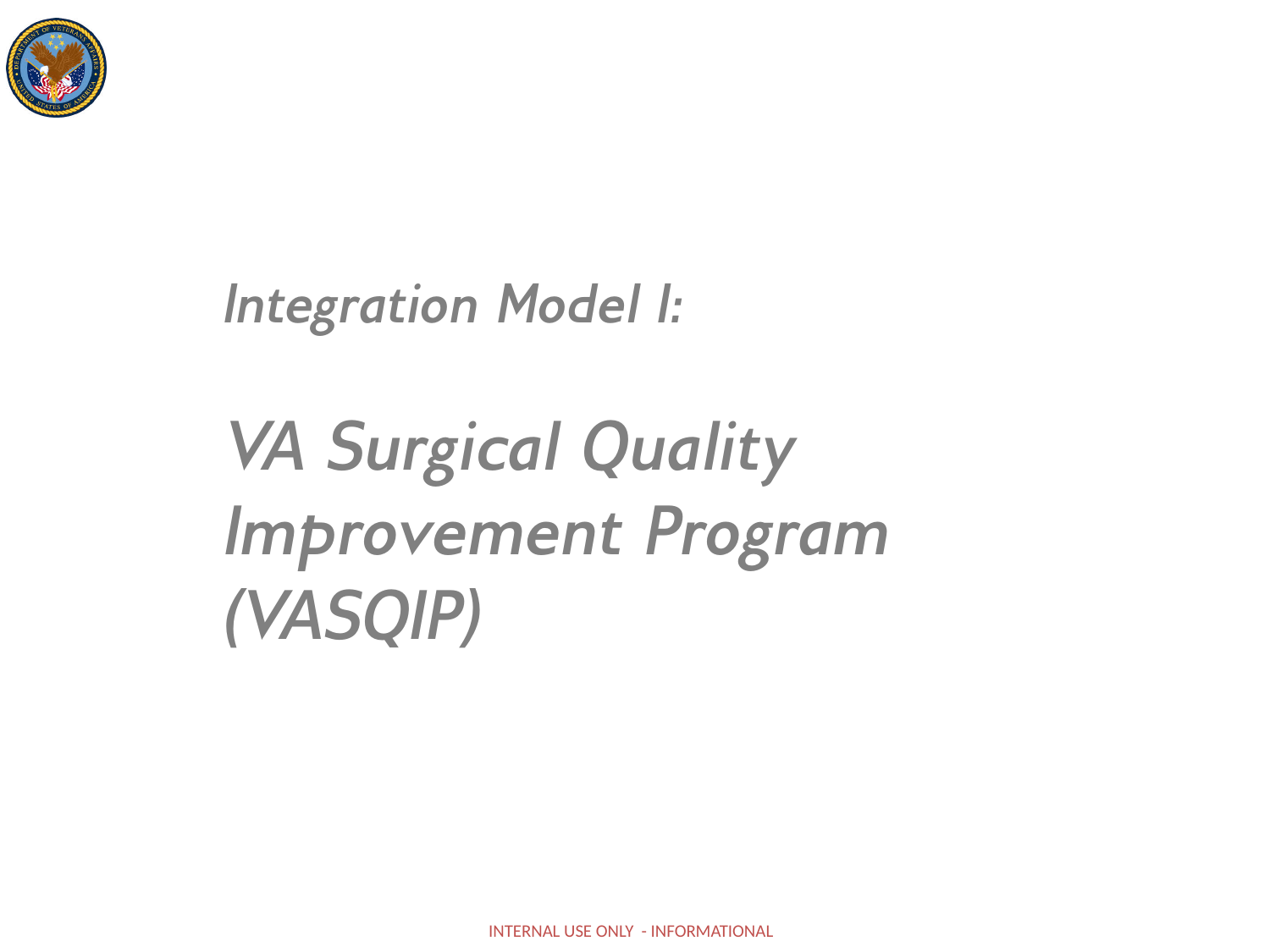

# Integration Model I: VA Surgical Quality Improvement Program (VASQIP)